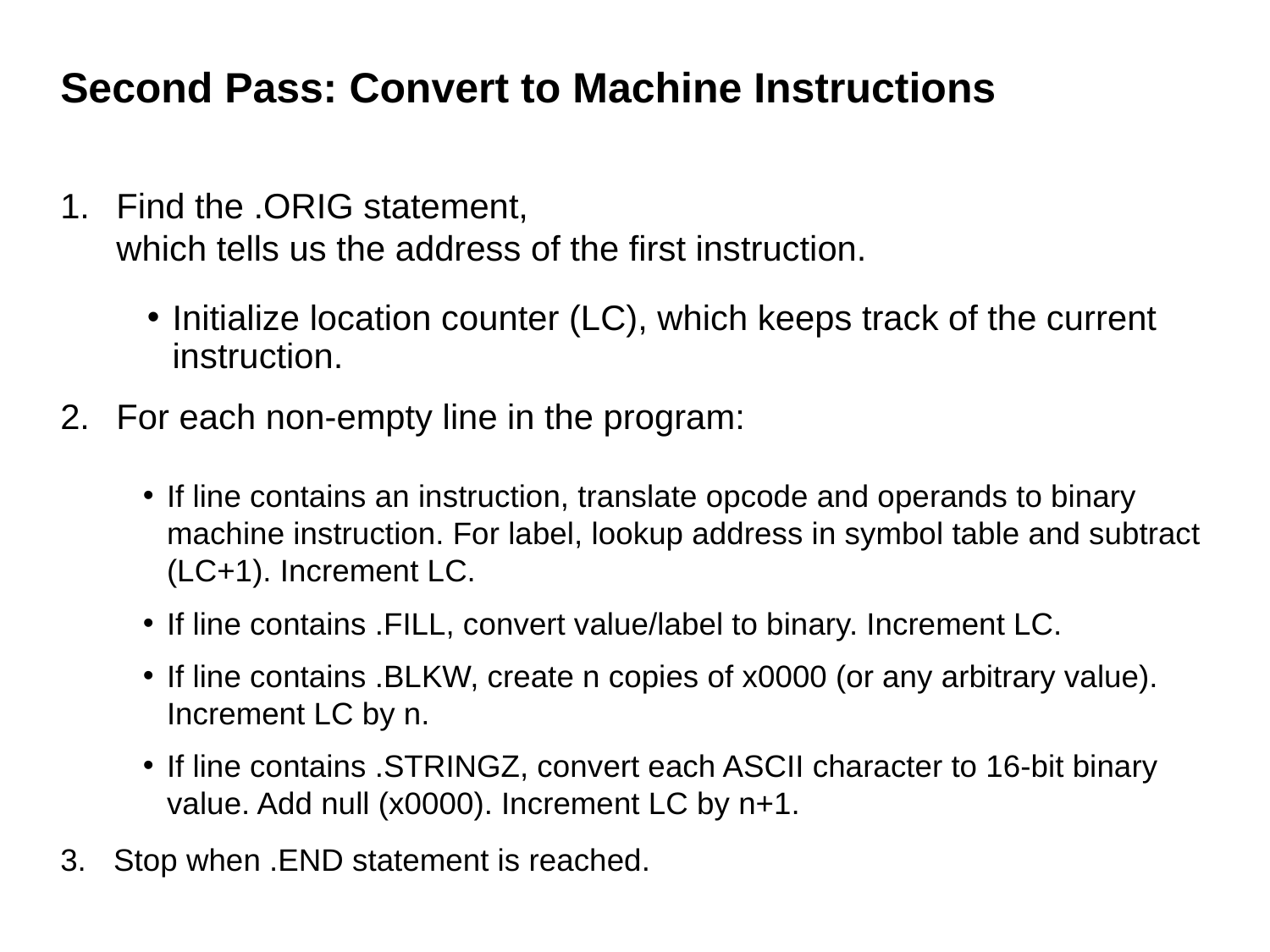

# Second Pass: Convert to Machine Instructions
Find the .ORIG statement,
which tells us the address of the first instruction.
Initialize location counter (LC), which keeps track of the current instruction.
For each non-empty line in the program:
If line contains an instruction, translate opcode and operands to binary machine instruction. For label, lookup address in symbol table and subtract (LC+1). Increment LC.
If line contains .FILL, convert value/label to binary. Increment LC.
If line contains .BLKW, create n copies of x0000 (or any arbitrary value). Increment LC by n.
If line contains .STRINGZ, convert each ASCII character to 16-bit binary value. Add null (x0000). Increment LC by n+1.
Stop when .END statement is reached.
16